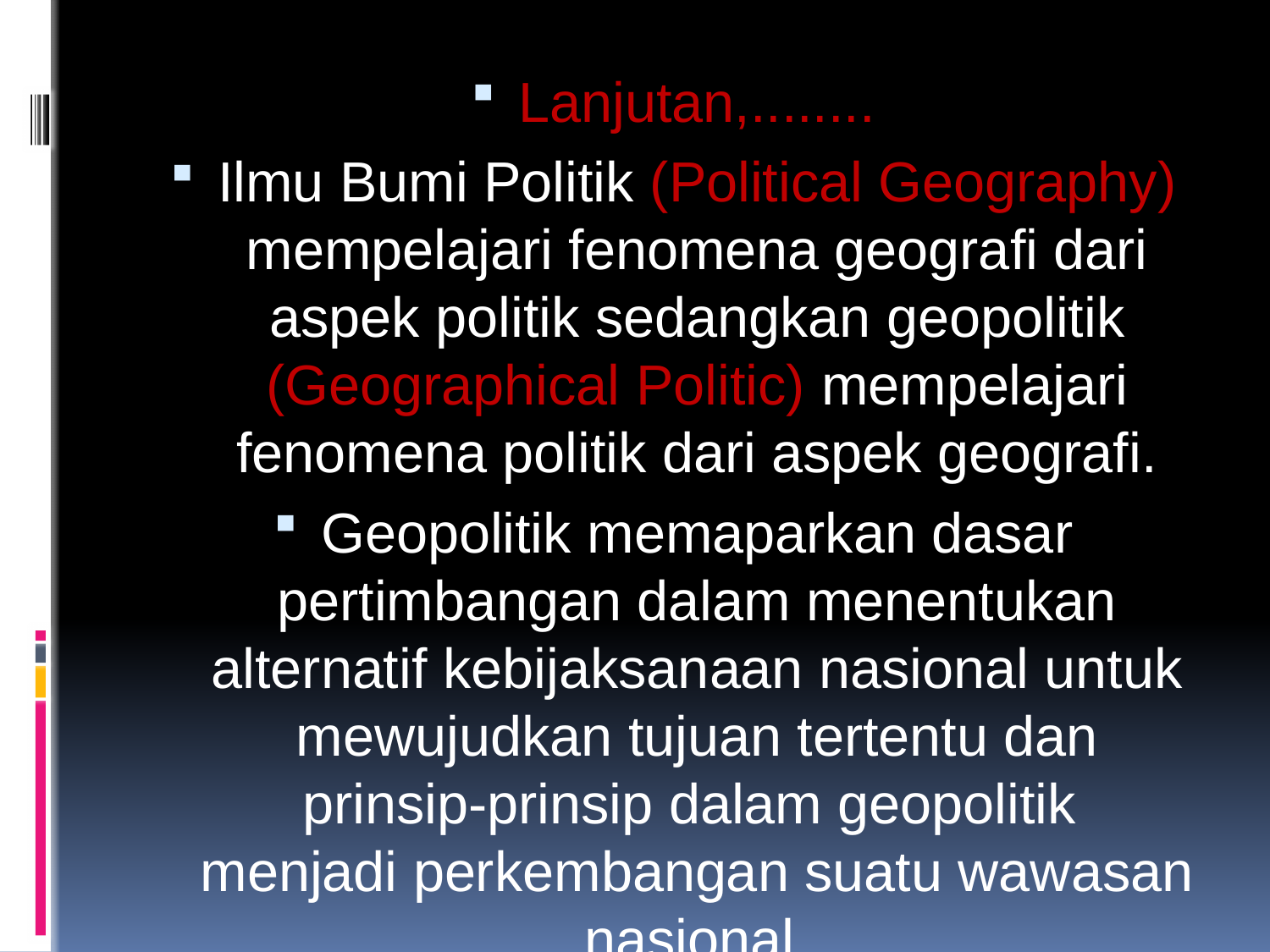

Lanjutan,........
Ilmu Bumi Politik (Political Geography) mempelajari fenomena geografi dari aspek politik sedangkan geopolitik (Geographical Politic) mempelajari fenomena politik dari aspek geografi.
Geopolitik memaparkan dasar pertimbangan dalam menentukan alternatif kebijaksanaan nasional untuk mewujudkan tujuan tertentu dan prinsip-prinsip dalam geopolitik  menjadi perkembangan suatu wawasan nasional.